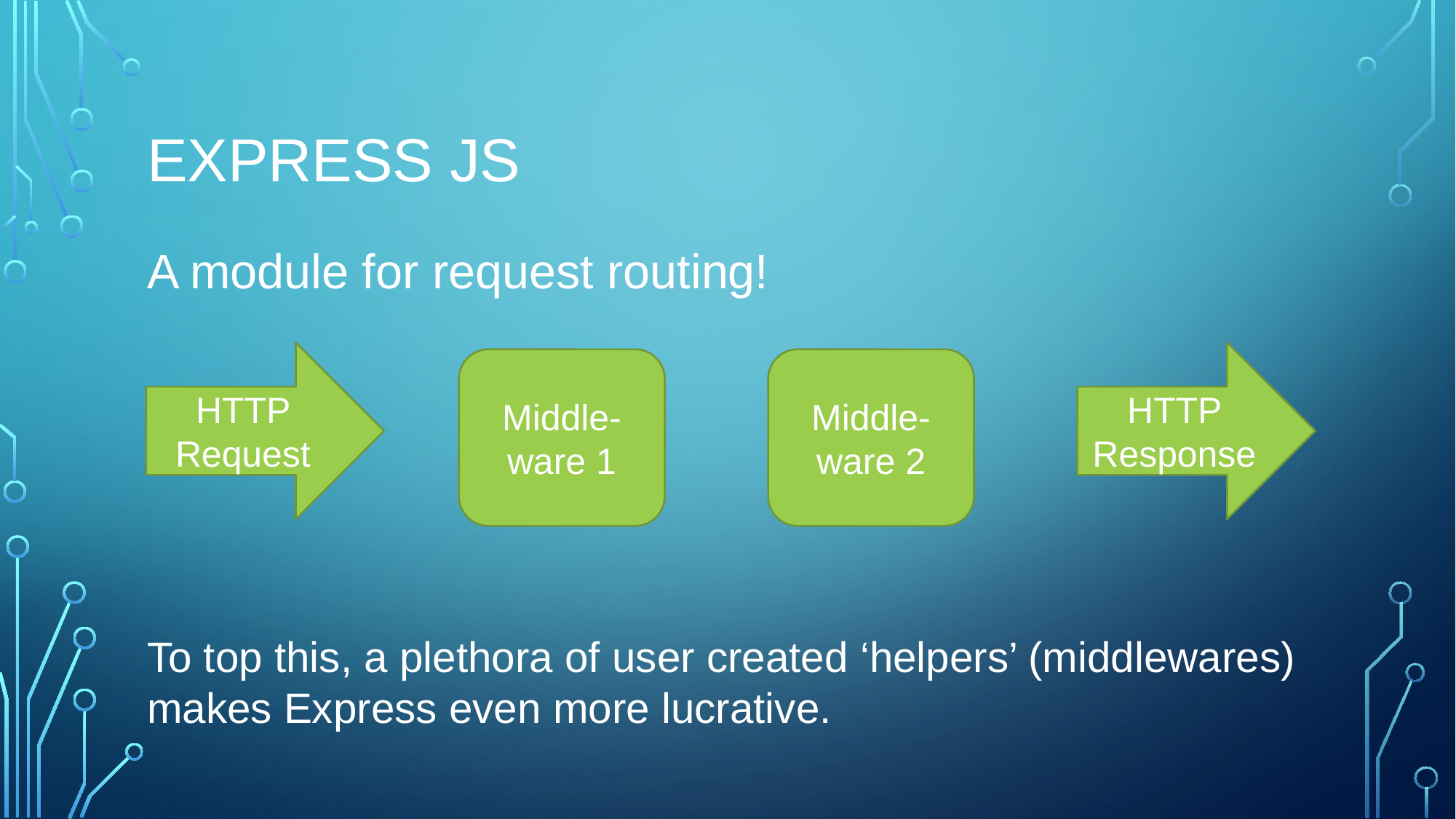

# Express JS
A module for request routing!
HTTP Request
HTTP Response
Middle-ware 1
Middle-ware 2
To top this, a plethora of user created ‘helpers’ (middlewares) makes Express even more lucrative.